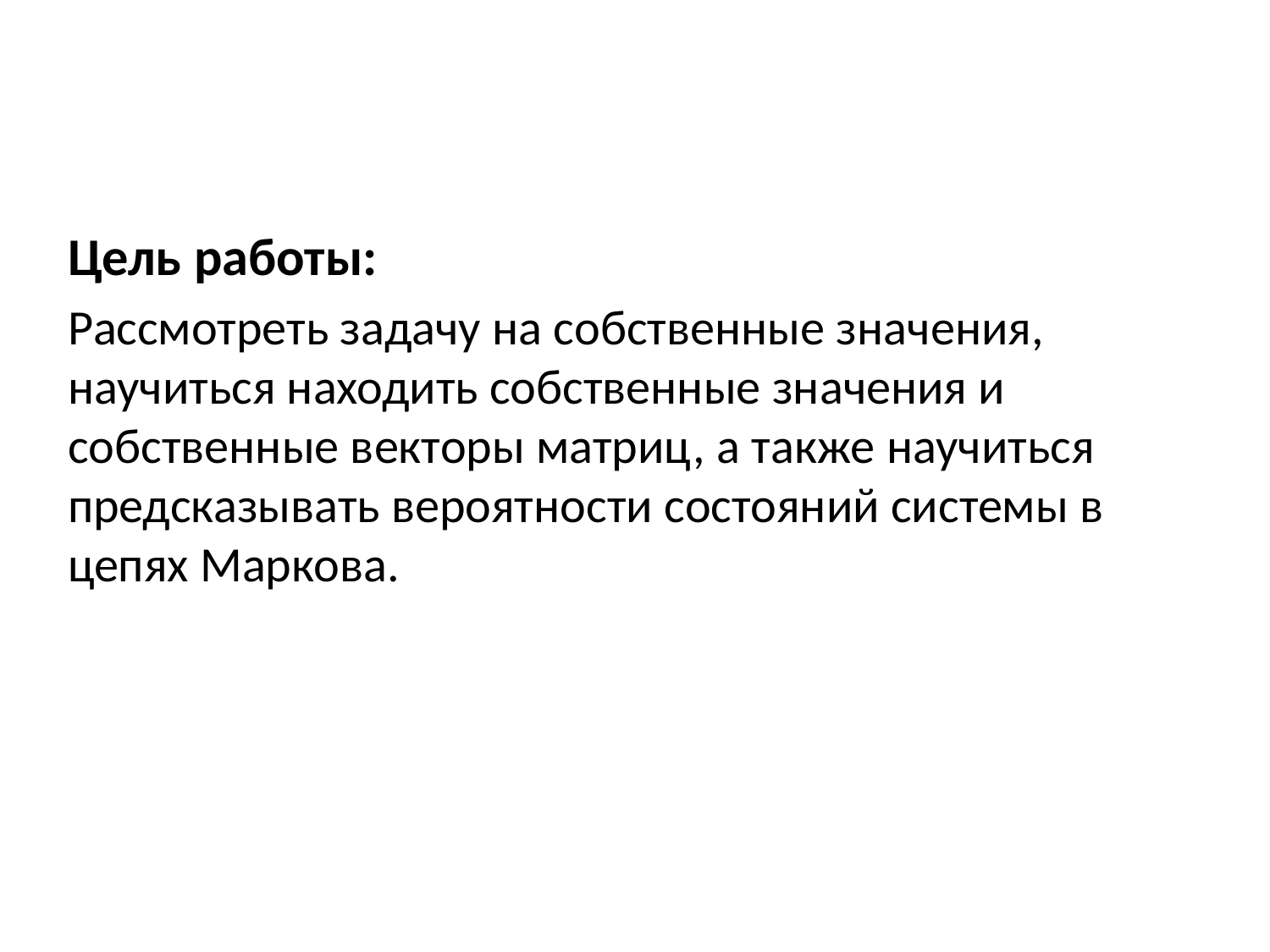

Цель работы:
Рассмотреть задачу на собственные значения, научиться находить собственные значения и собственные векторы матриц, а также научиться предсказывать вероятности состояний системы в цепях Маркова.